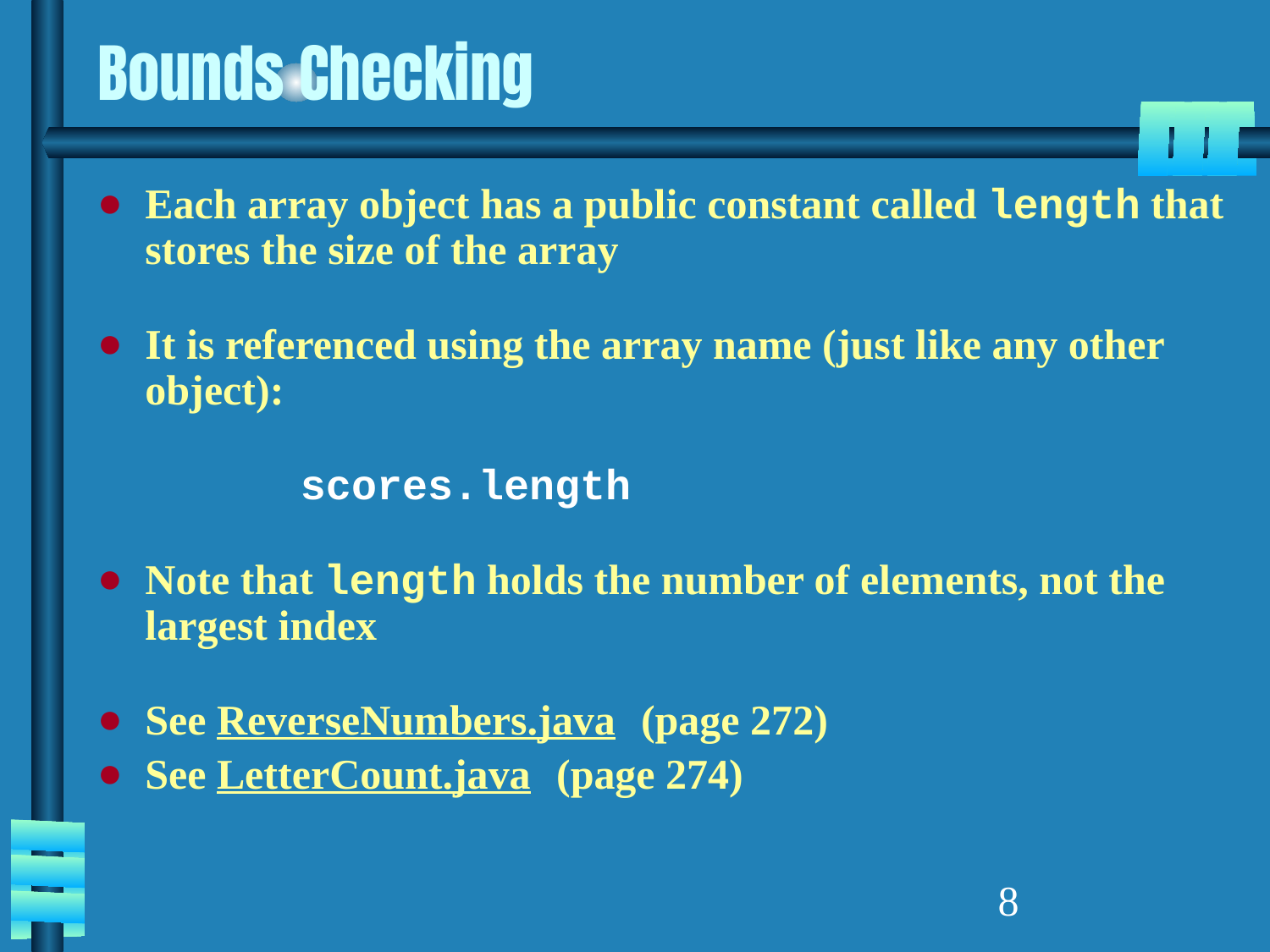

# Bounds Checking
Each array object has a public constant called length that stores the size of the array

It is referenced using the array name (just like any other object):

        scores.length

Note that length holds the number of elements, not the largest index

See ReverseNumbers.java (page 272)
See LetterCount.java (page 274)
8